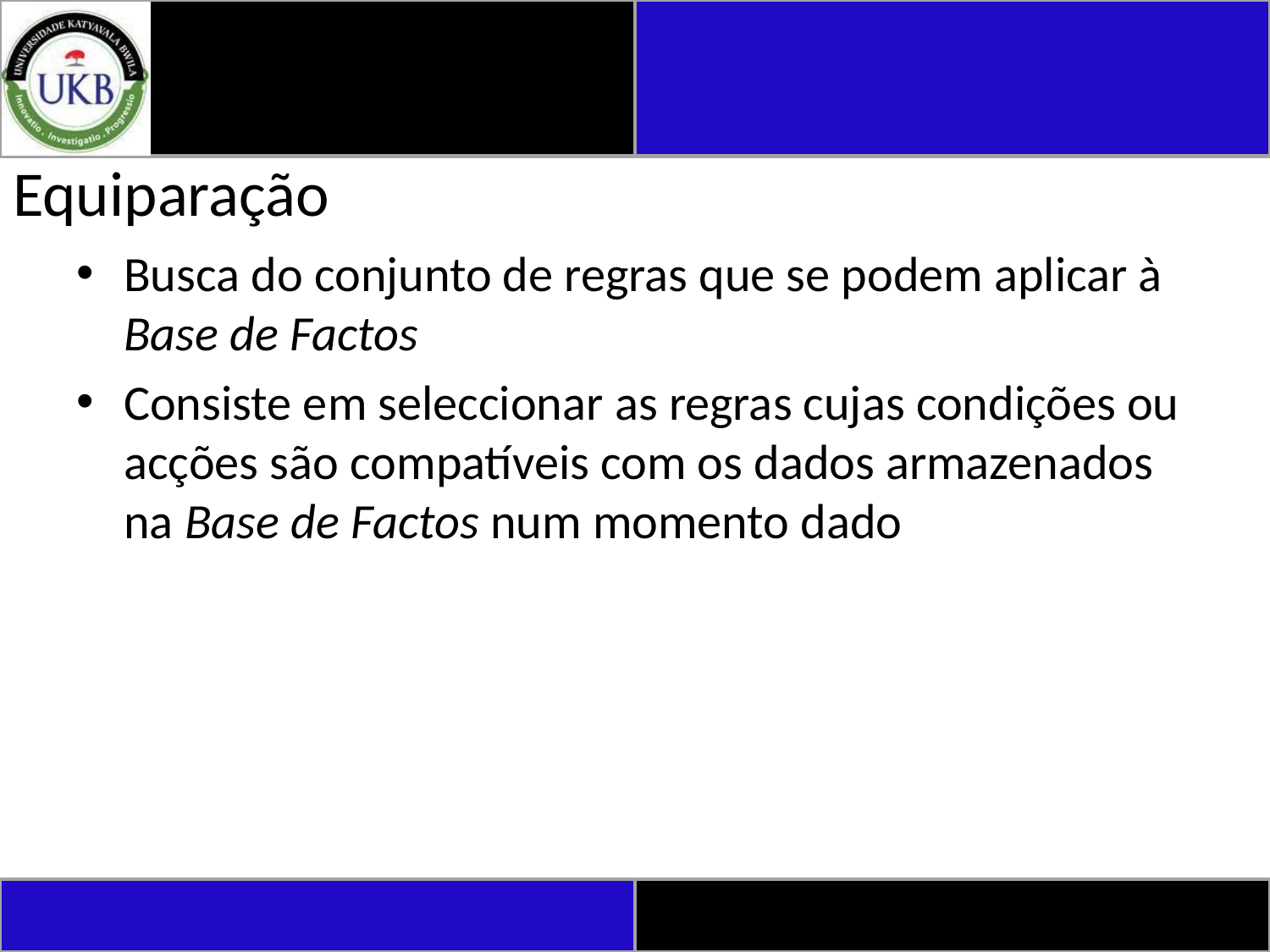

# Equiparação
Busca do conjunto de regras que se podem aplicar à Base de Factos
Consiste em seleccionar as regras cujas condições ou acções são compatíveis com os dados armazenados na Base de Factos num momento dado